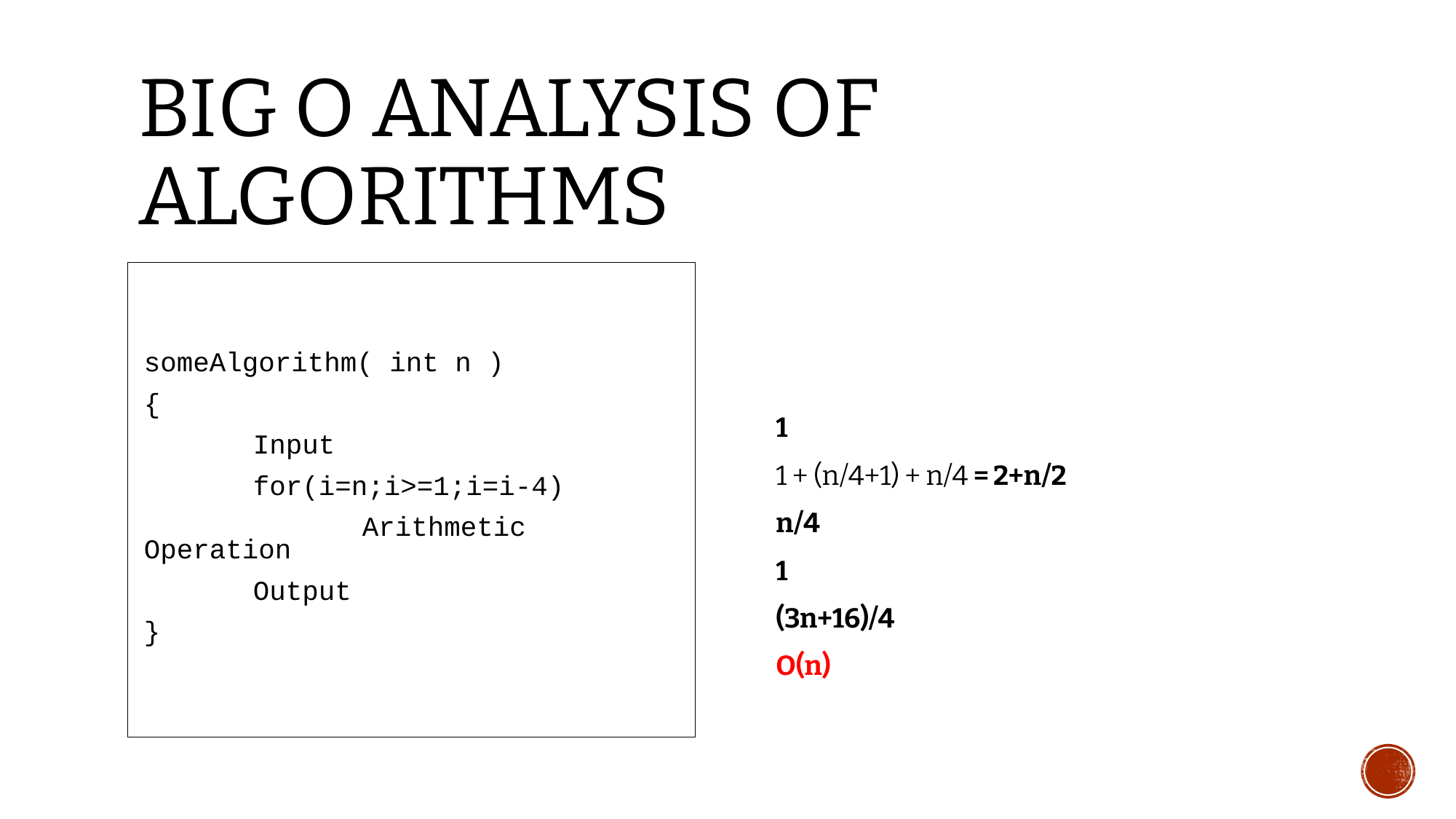

# Big O Analysis of Algorithms
someAlgorithm( int n )
{
	Input
	for(i=n;i>=1;i=i-4)
		Arithmetic Operation
	Output
}

1
1 + (n/4+1) + n/4 = 2+n/2
n/4
1
(3n+16)/4
O(n)